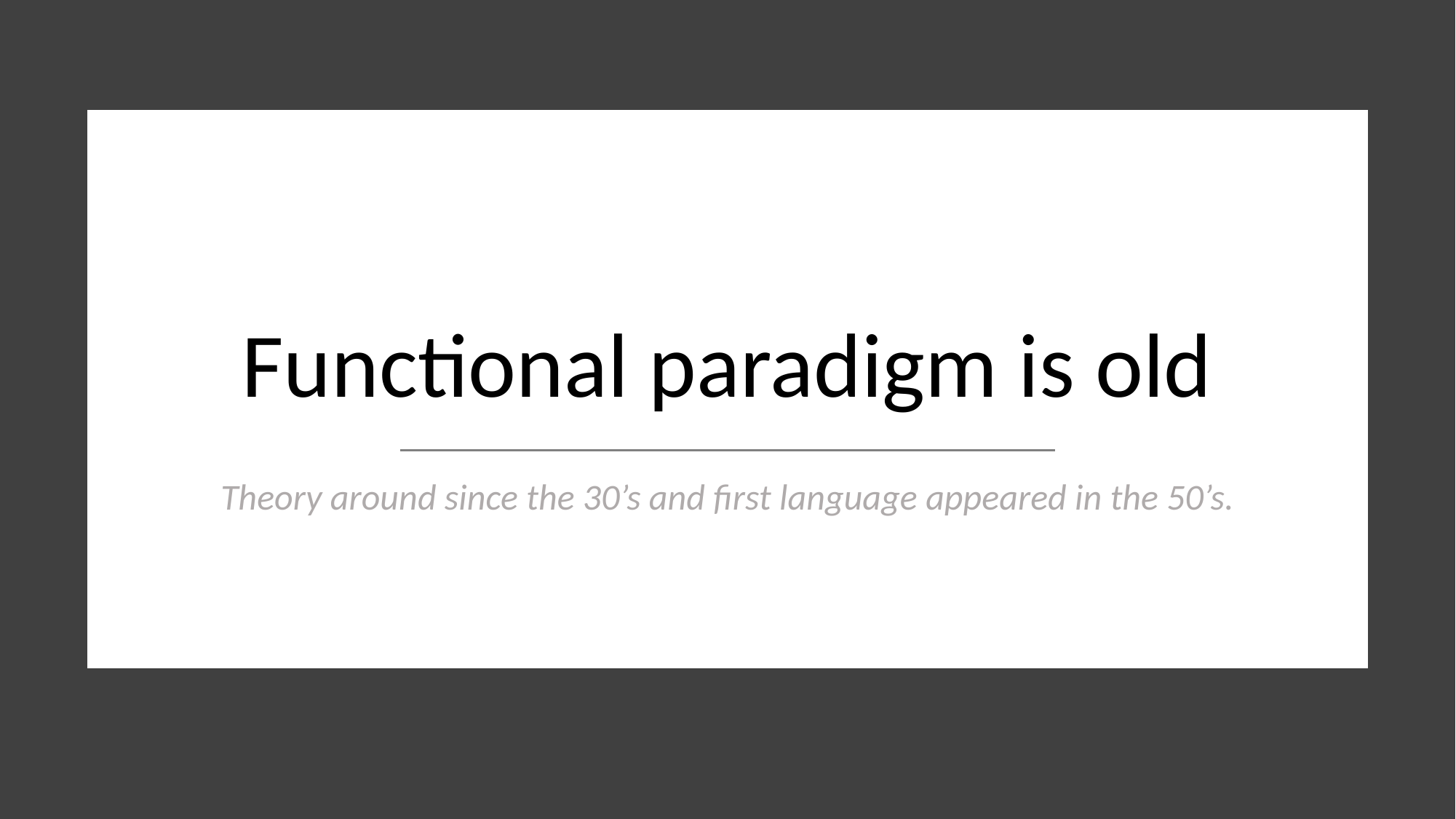

# Functional paradigm is old
Theory around since the 30’s and first language appeared in the 50’s.